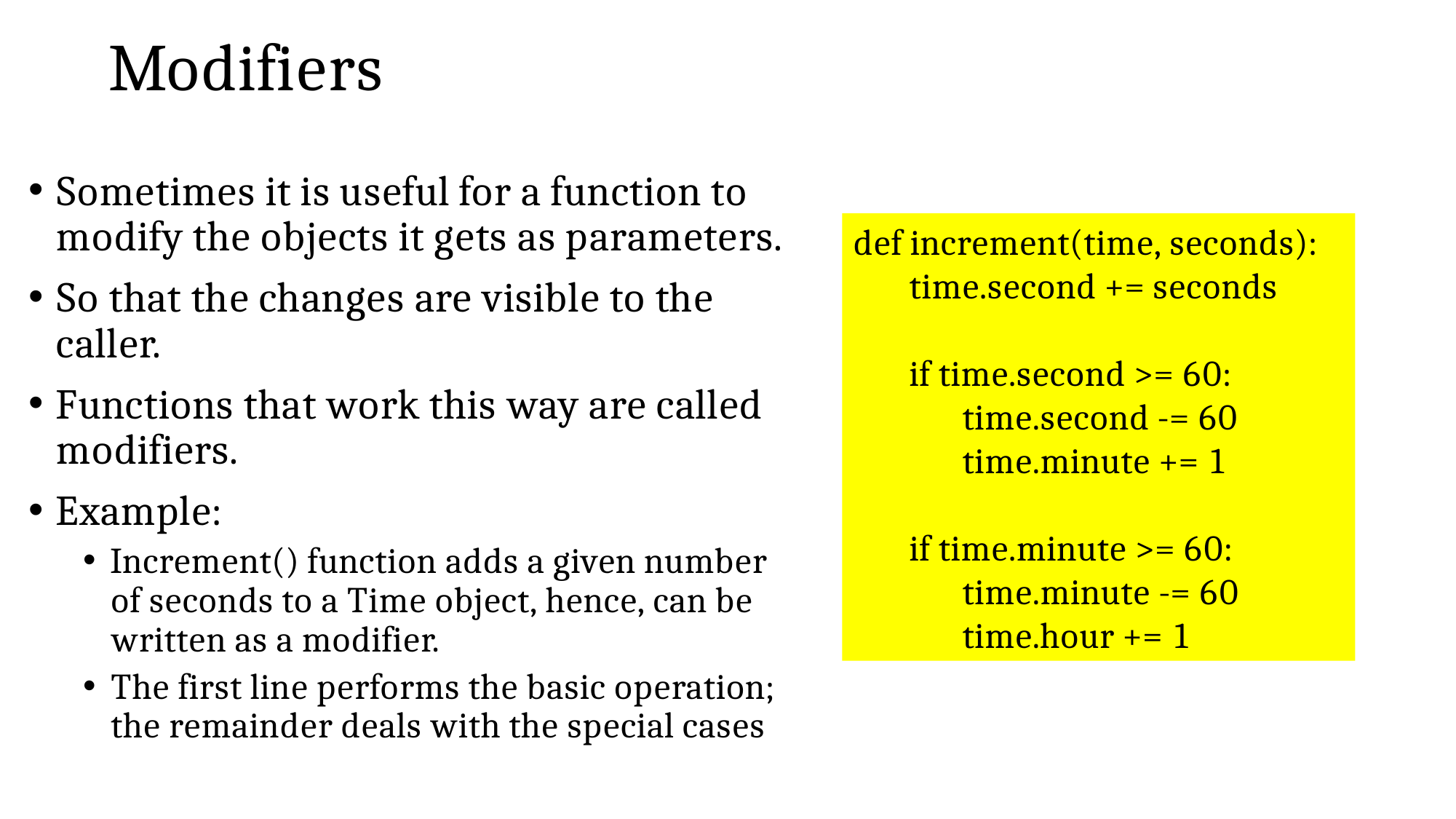

# Modifiers
Sometimes it is useful for a function to modify the objects it gets as parameters.
So that the changes are visible to the caller.
Functions that work this way are called modifiers.
Example:
Increment() function adds a given number of seconds to a Time object, hence, can be written as a modifier.
The first line performs the basic operation; the remainder deals with the special cases
def increment(time, seconds):
       time.second += seconds

       if time.second >= 60:
	time.second -= 60
	time.minute += 1

       if time.minute >= 60:
	time.minute -= 60
	time.hour += 1